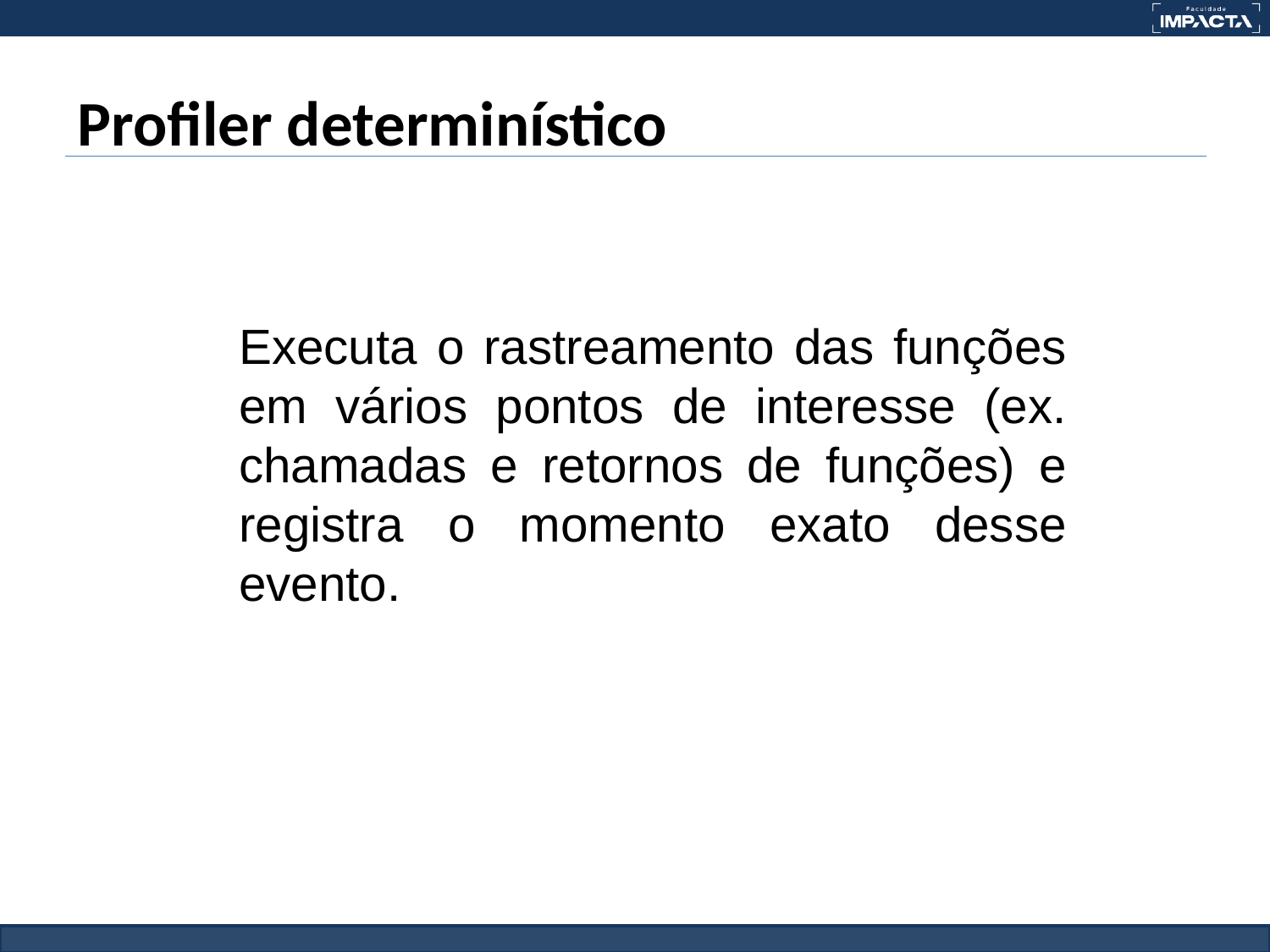

# Profiler determinístico
Executa o rastreamento das funções em vários pontos de interesse (ex. chamadas e retornos de funções) e registra o momento exato desse evento.